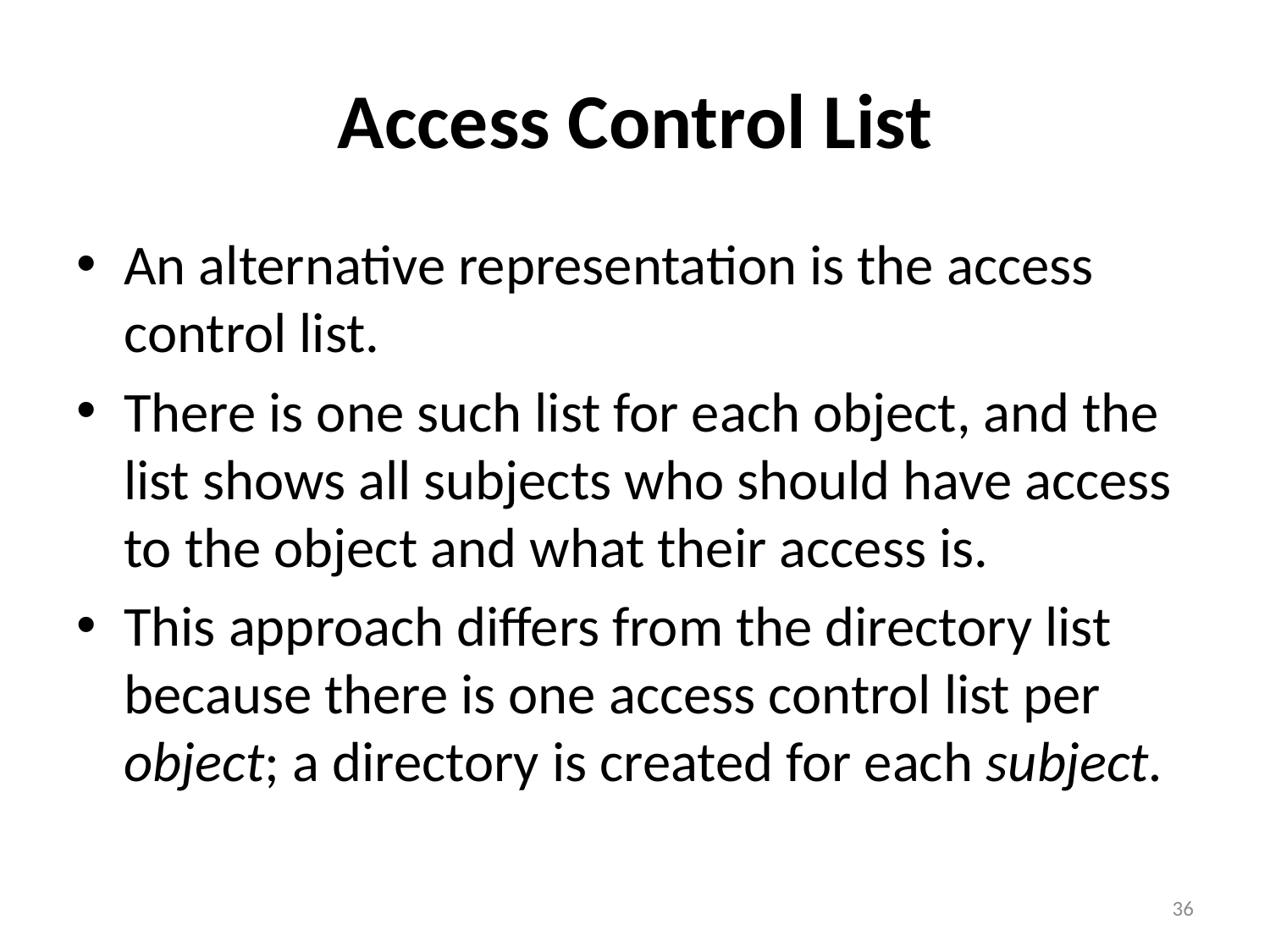

# Access Control List
An alternative representation is the access control list.
There is one such list for each object, and the list shows all subjects who should have access to the object and what their access is.
This approach differs from the directory list because there is one access control list per object; a directory is created for each subject.
36